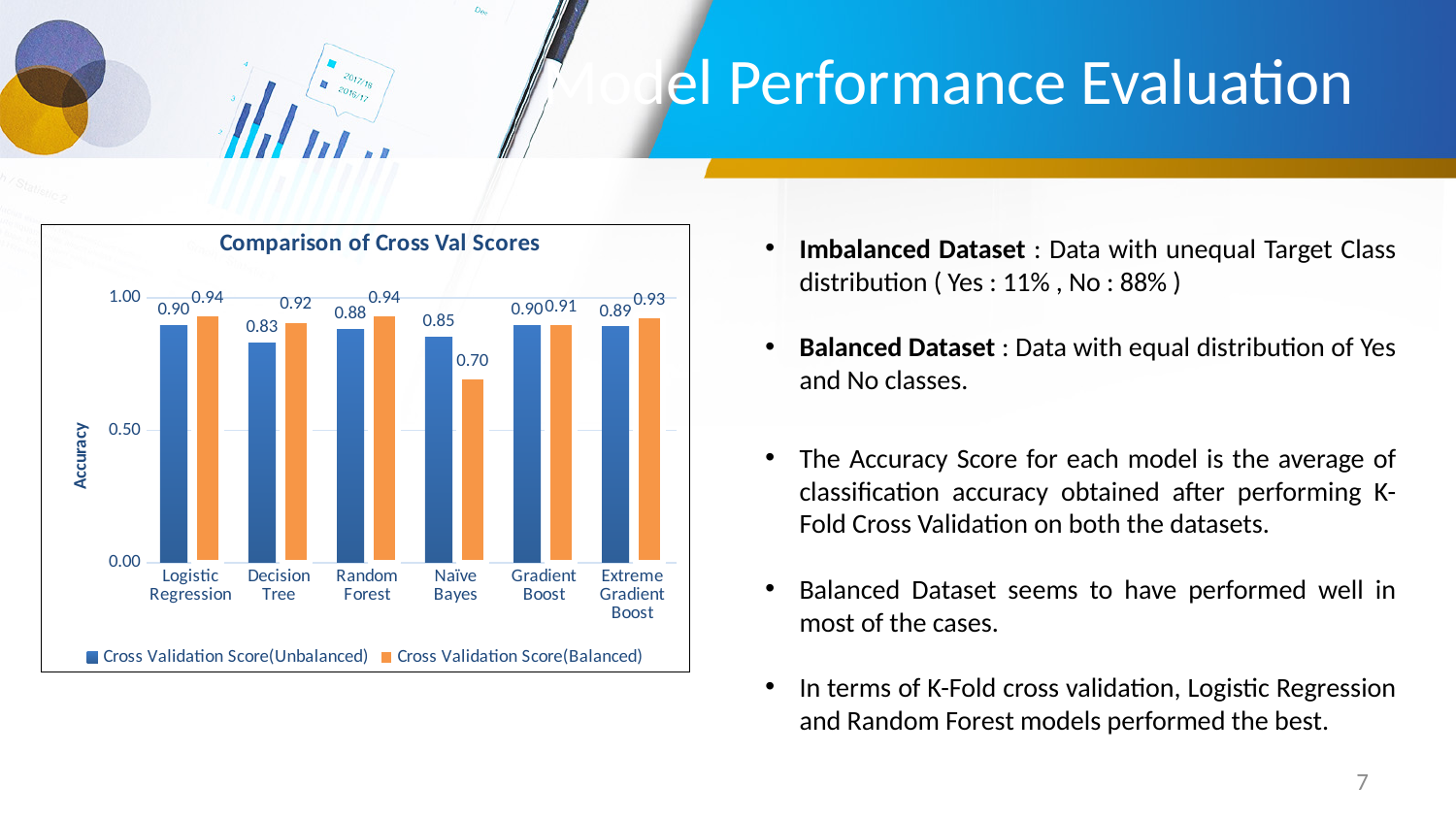

Model Performance Evaluation

### Chart: Comparison of Cross Val Scores

| Category | Cross Validation Score(Unbalanced) | Cross Validation Score(Balanced) |
|---|---|---|
| Logistic Regression | 0.896 | 0.9406 |
| Decision Tree | 0.8301 | 0.9178 |
| Random Forest | 0.8815 | 0.9432 |
| Naïve Bayes | 0.8517 | 0.7049 |
| Gradient Boost | 0.8962 | 0.9096 |
| Extreme Gradient Boost | 0.892 | 0.9331 |
Imbalanced Dataset : Data with unequal Target Class distribution ( Yes : 11% , No : 88% )

Balanced Dataset : Data with equal distribution of Yes and No classes.
The Accuracy Score for each model is the average of classification accuracy obtained after performing K-Fold Cross Validation on both the datasets.

Balanced Dataset seems to have performed well in most of the cases.

In terms of K-Fold cross validation, Logistic Regression and Random Forest models performed the best.
7